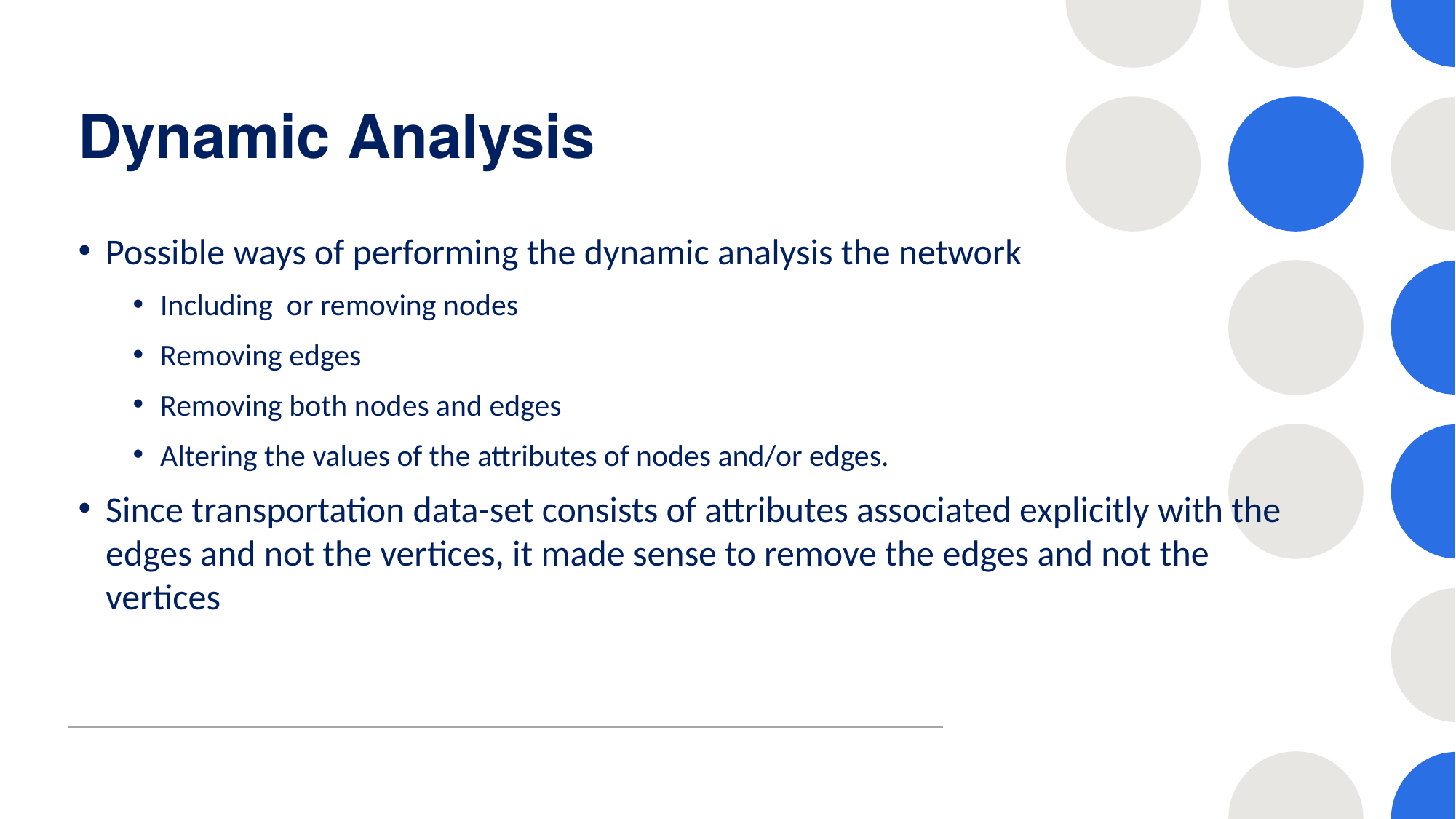

# Dynamic Analysis
Possible ways of performing the dynamic analysis the network
Including  or removing nodes
Removing edges
Removing both nodes and edges
Altering the values of the attributes of nodes and/or edges.
Since transportation data-set consists of attributes associated explicitly with the edges and not the vertices, it made sense to remove the edges and not the vertices